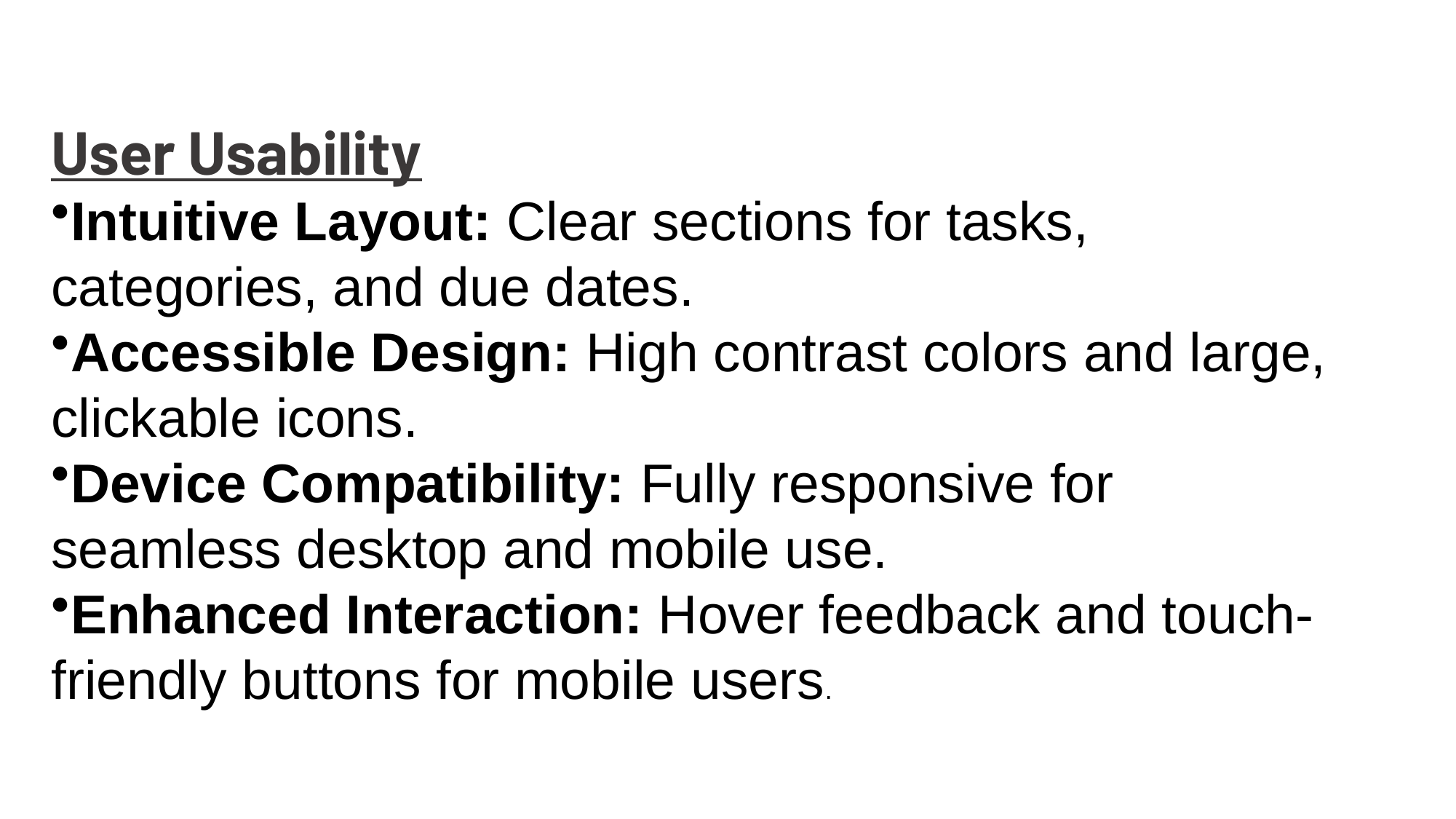

# User Usability
Intuitive Layout: Clear sections for tasks, categories, and due dates.
Accessible Design: High contrast colors and large, clickable icons.
Device Compatibility: Fully responsive for seamless desktop and mobile use.
Enhanced Interaction: Hover feedback and touch-friendly buttons for mobile users.